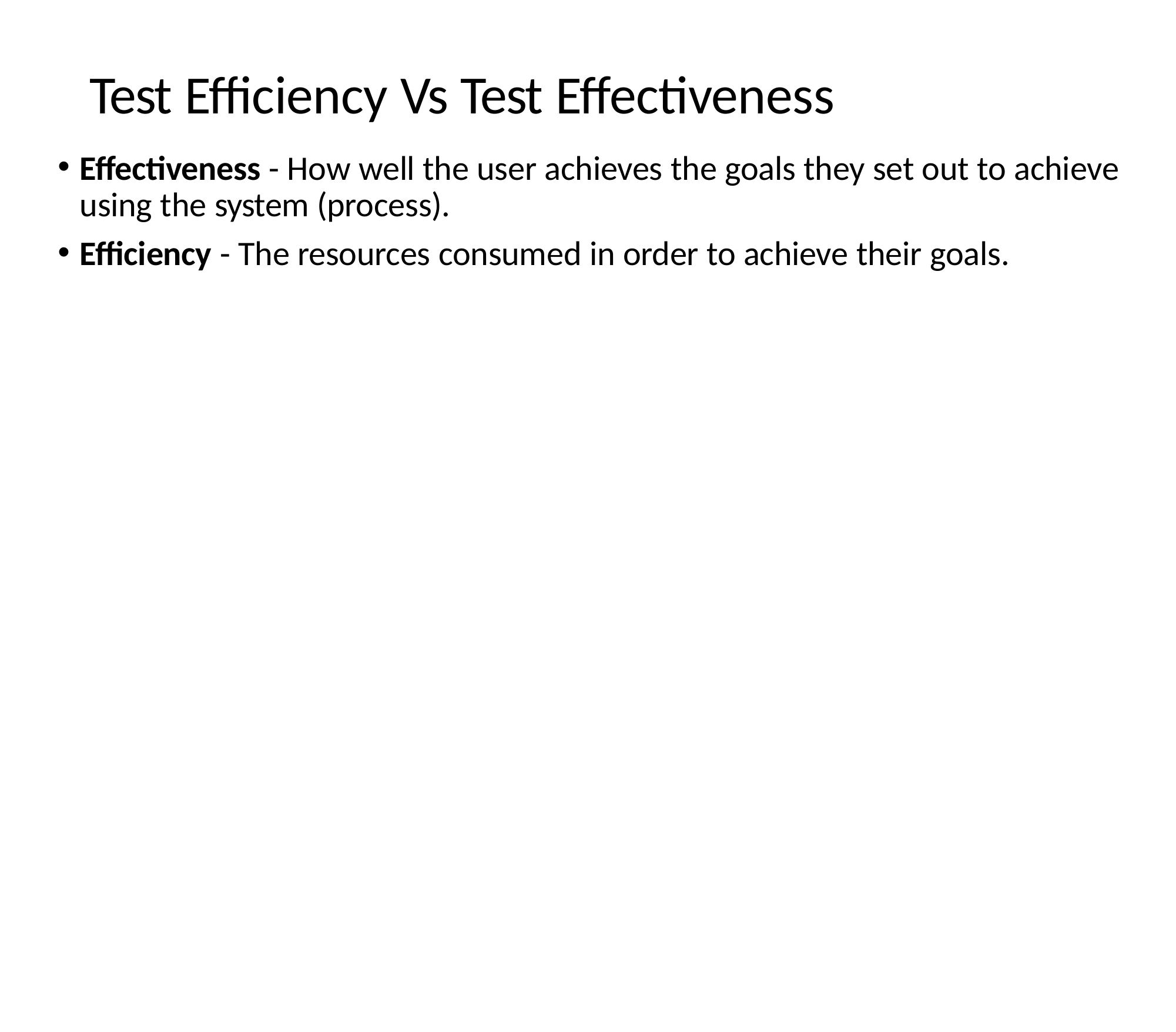

# Test Efficiency Vs Test Effectiveness
Effectiveness - How well the user achieves the goals they set out to achieve  using the system (process).
Efficiency - The resources consumed in order to achieve their goals.